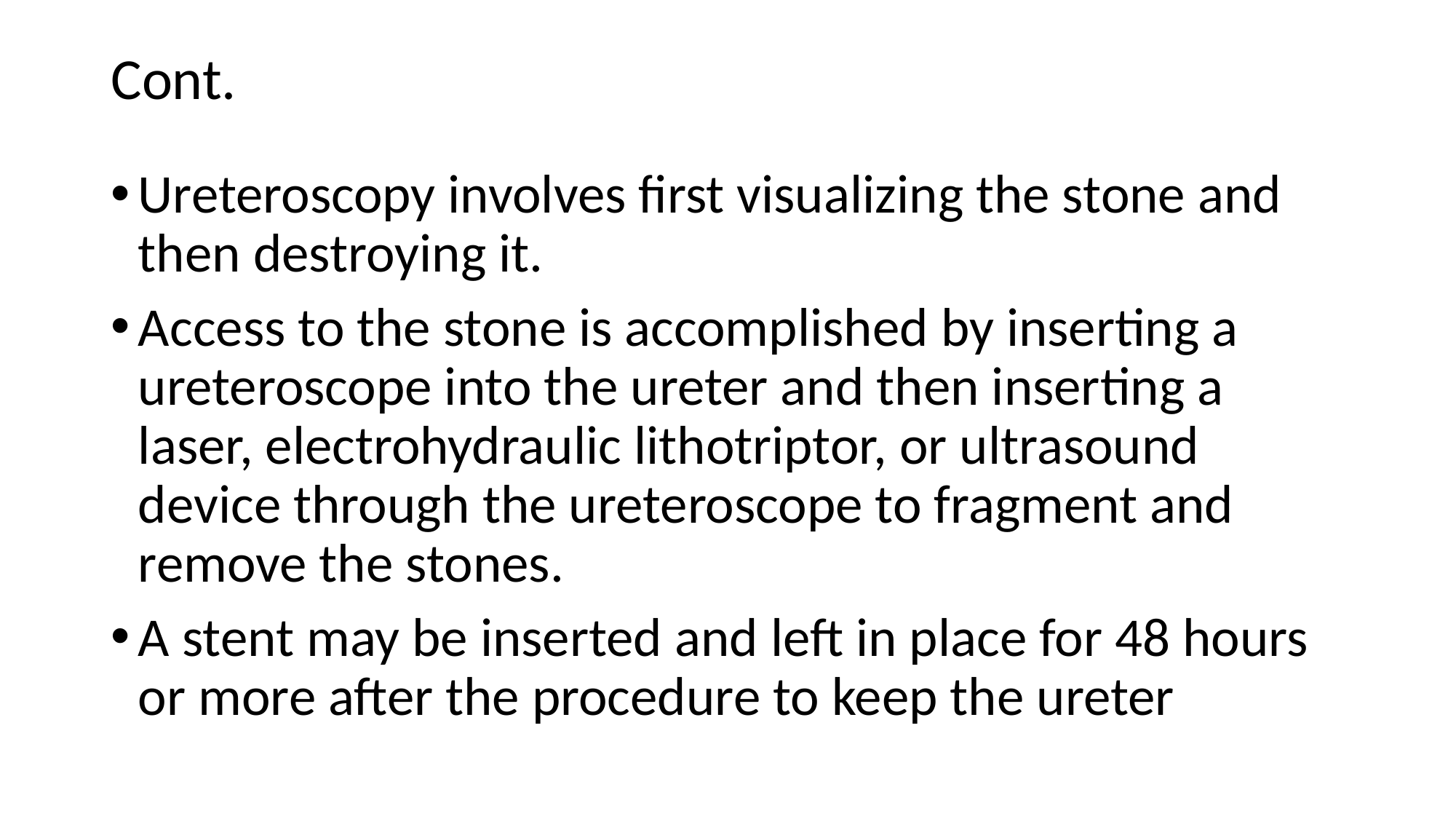

# Cont.
Ureteroscopy involves first visualizing the stone and then destroying it.
Access to the stone is accomplished by inserting a ureteroscope into the ureter and then inserting a laser, electrohydraulic lithotriptor, or ultrasound device through the ureteroscope to fragment and remove the stones.
A stent may be inserted and left in place for 48 hours or more after the procedure to keep the ureter